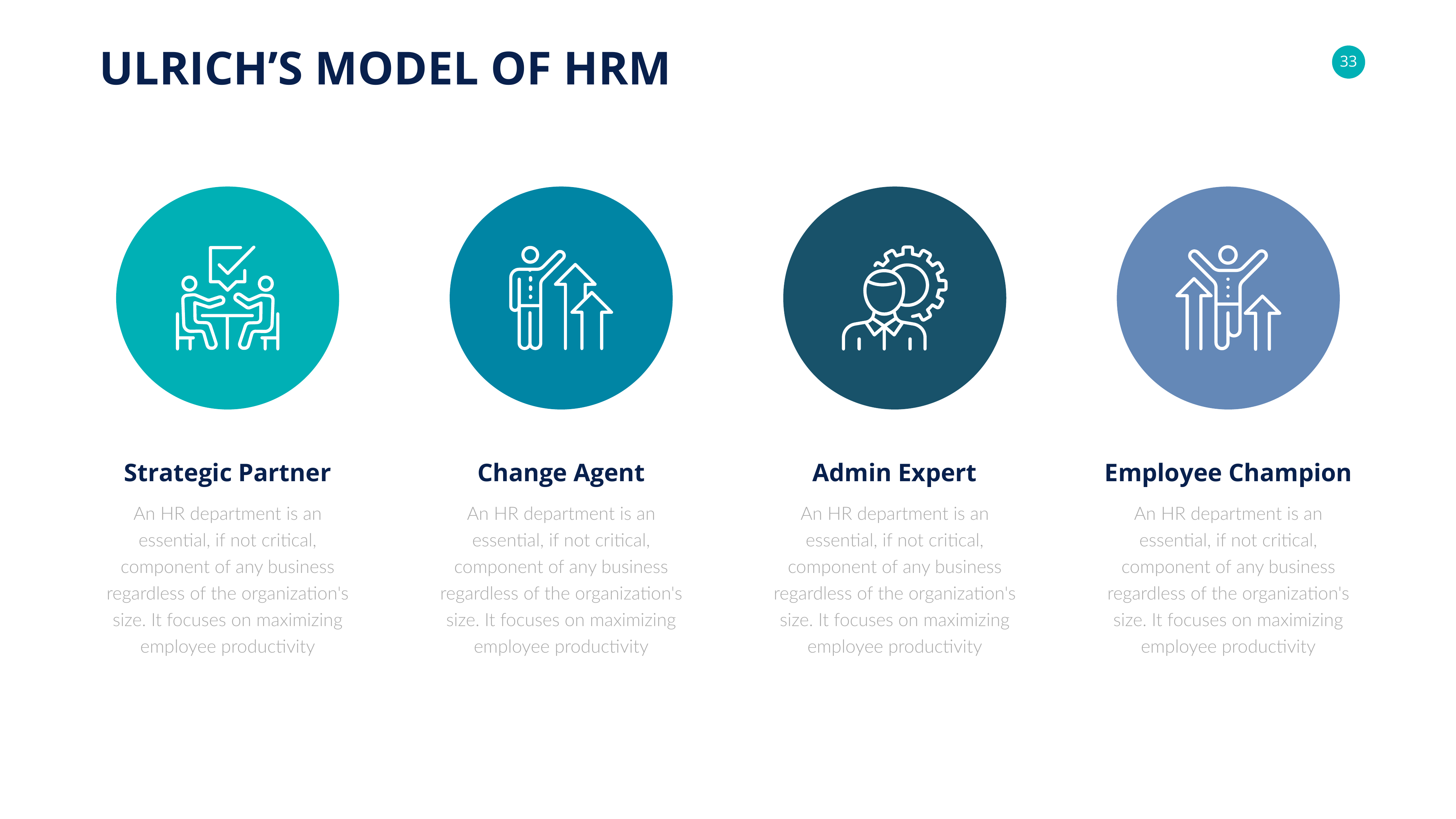

ULRICH’S MODEL OF HRM

Strategic Partner
Change Agent
Admin Expert
Employee Champion
An HR department is an essential, if not critical, component of any business regardless of the organization's size. It focuses on maximizing employee productivity
An HR department is an essential, if not critical, component of any business regardless of the organization's size. It focuses on maximizing employee productivity
An HR department is an essential, if not critical, component of any business regardless of the organization's size. It focuses on maximizing employee productivity
An HR department is an essential, if not critical, component of any business regardless of the organization's size. It focuses on maximizing employee productivity